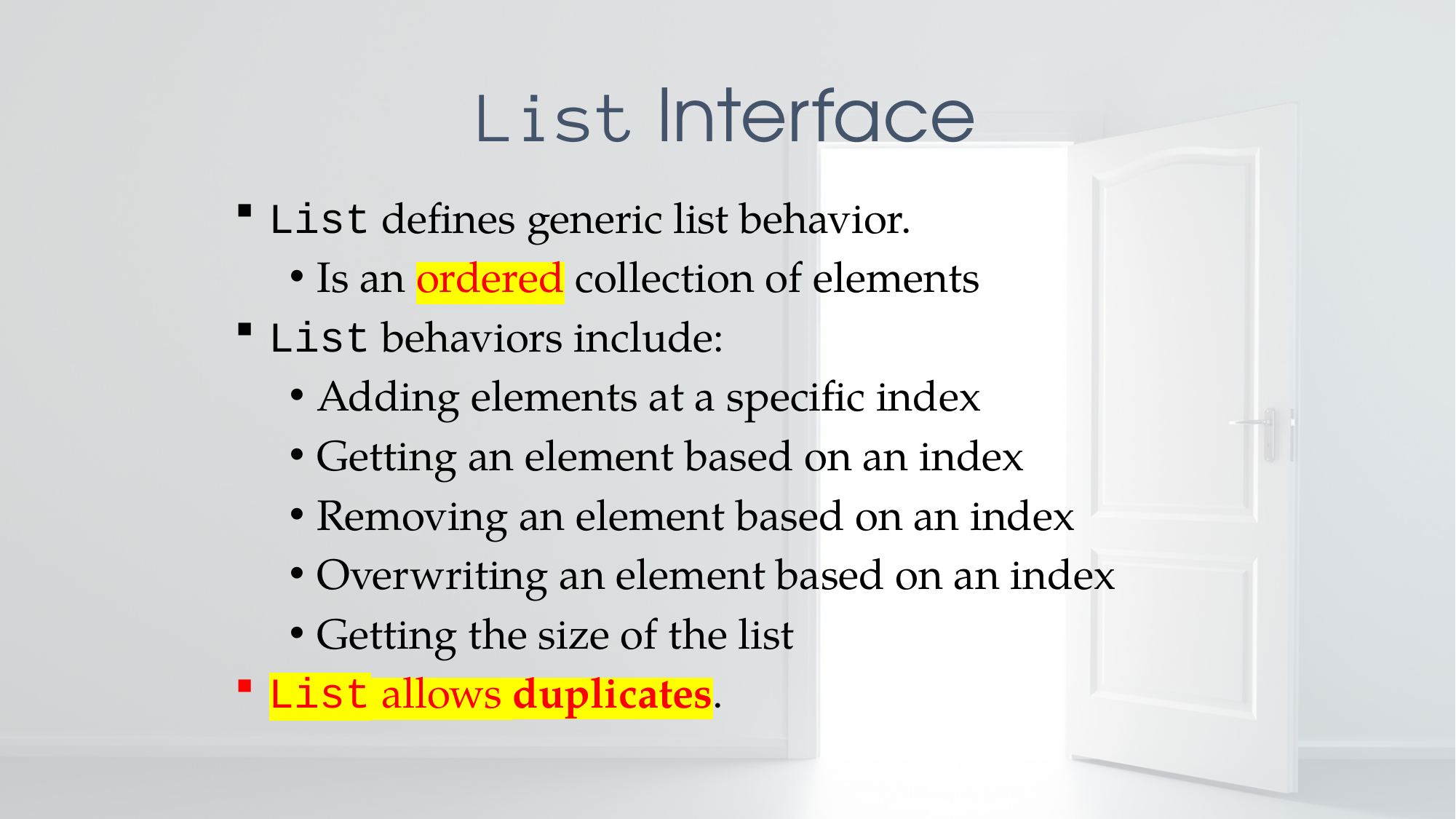

# List Interface
List defines generic list behavior.
Is an ordered collection of elements
List behaviors include:
Adding elements at a specific index
Getting an element based on an index
Removing an element based on an index
Overwriting an element based on an index
Getting the size of the list
List allows duplicates.